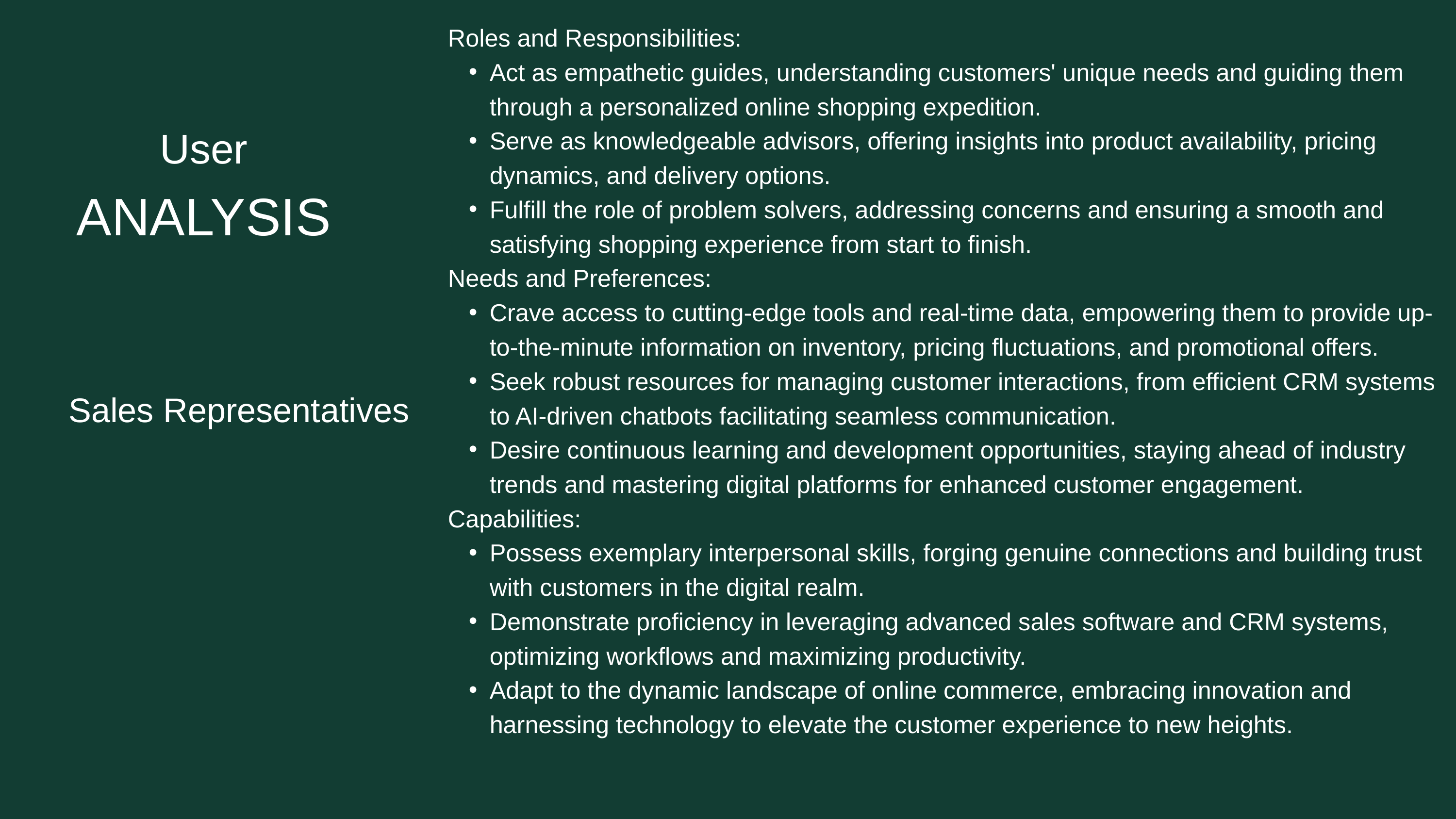

.

Roles and Responsibilities:
Act as empathetic guides, understanding customers' unique needs and guiding them through a personalized online shopping expedition.
Serve as knowledgeable advisors, offering insights into product availability, pricing dynamics, and delivery options.
Fulfill the role of problem solvers, addressing concerns and ensuring a smooth and satisfying shopping experience from start to finish.
Needs and Preferences:
Crave access to cutting-edge tools and real-time data, empowering them to provide up-to-the-minute information on inventory, pricing fluctuations, and promotional offers.
Seek robust resources for managing customer interactions, from efficient CRM systems to AI-driven chatbots facilitating seamless communication.
Desire continuous learning and development opportunities, staying ahead of industry trends and mastering digital platforms for enhanced customer engagement.
Capabilities:
Possess exemplary interpersonal skills, forging genuine connections and building trust with customers in the digital realm.
Demonstrate proficiency in leveraging advanced sales software and CRM systems, optimizing workflows and maximizing productivity.
Adapt to the dynamic landscape of online commerce, embracing innovation and harnessing technology to elevate the customer experience to new heights.

User
ANALYSIS
Sales Representatives